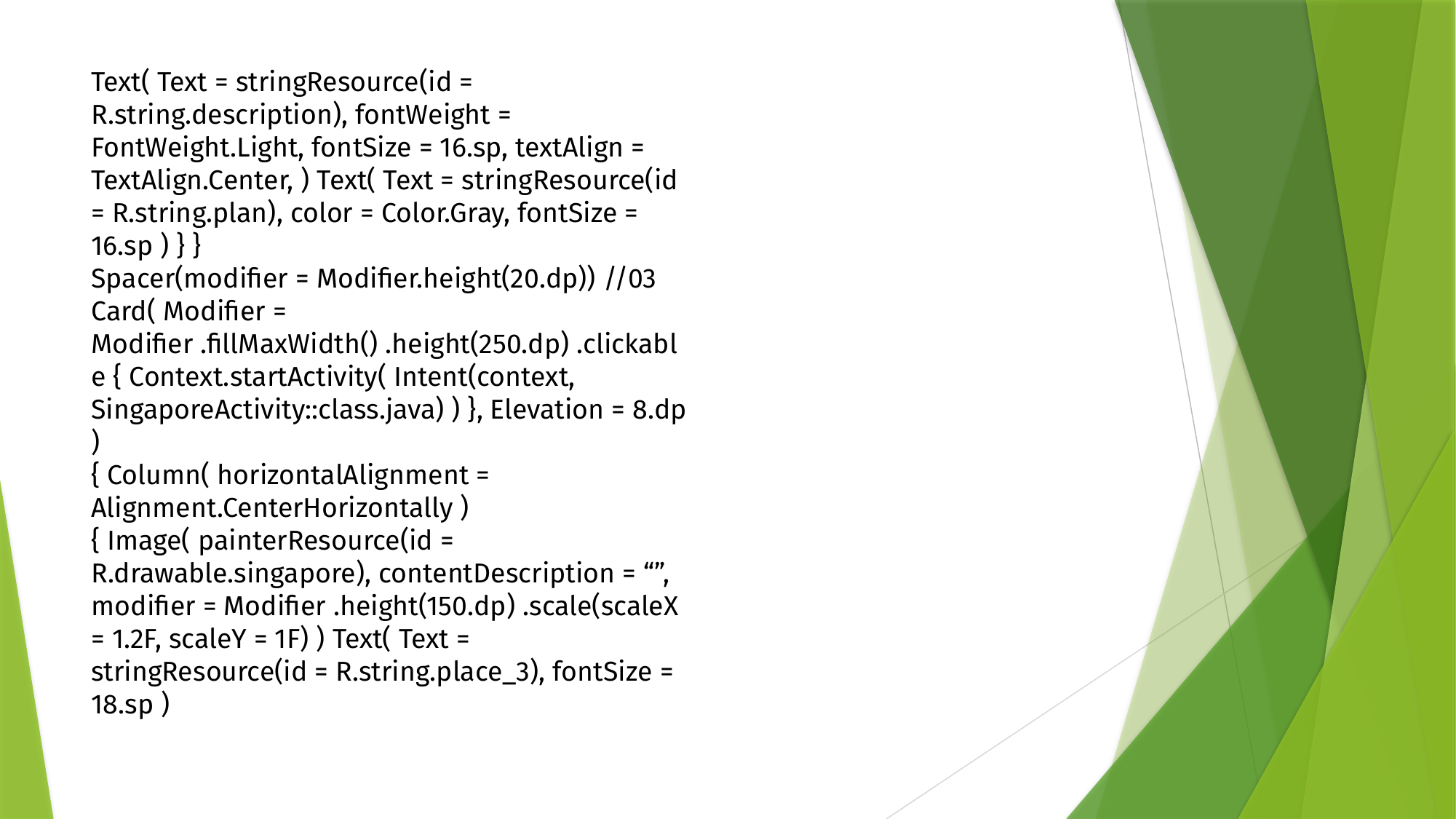

Text( Text = stringResource(id = R.string.description), fontWeight = FontWeight.Light, fontSize = 16.sp, textAlign = TextAlign.Center, ) Text( Text = stringResource(id = R.string.plan), color = Color.Gray, fontSize = 16.sp ) } }
Spacer(modifier = Modifier.height(20.dp)) //03 Card( Modifier = Modifier .fillMaxWidth() .height(250.dp) .clickable { Context.startActivity( Intent(context, SingaporeActivity::class.java) ) }, Elevation = 8.dp )
{ Column( horizontalAlignment = Alignment.CenterHorizontally ) { Image( painterResource(id = R.drawable.singapore), contentDescription = “”, modifier = Modifier .height(150.dp) .scale(scaleX = 1.2F, scaleY = 1F) ) Text( Text = stringResource(id = R.string.place_3), fontSize = 18.sp )